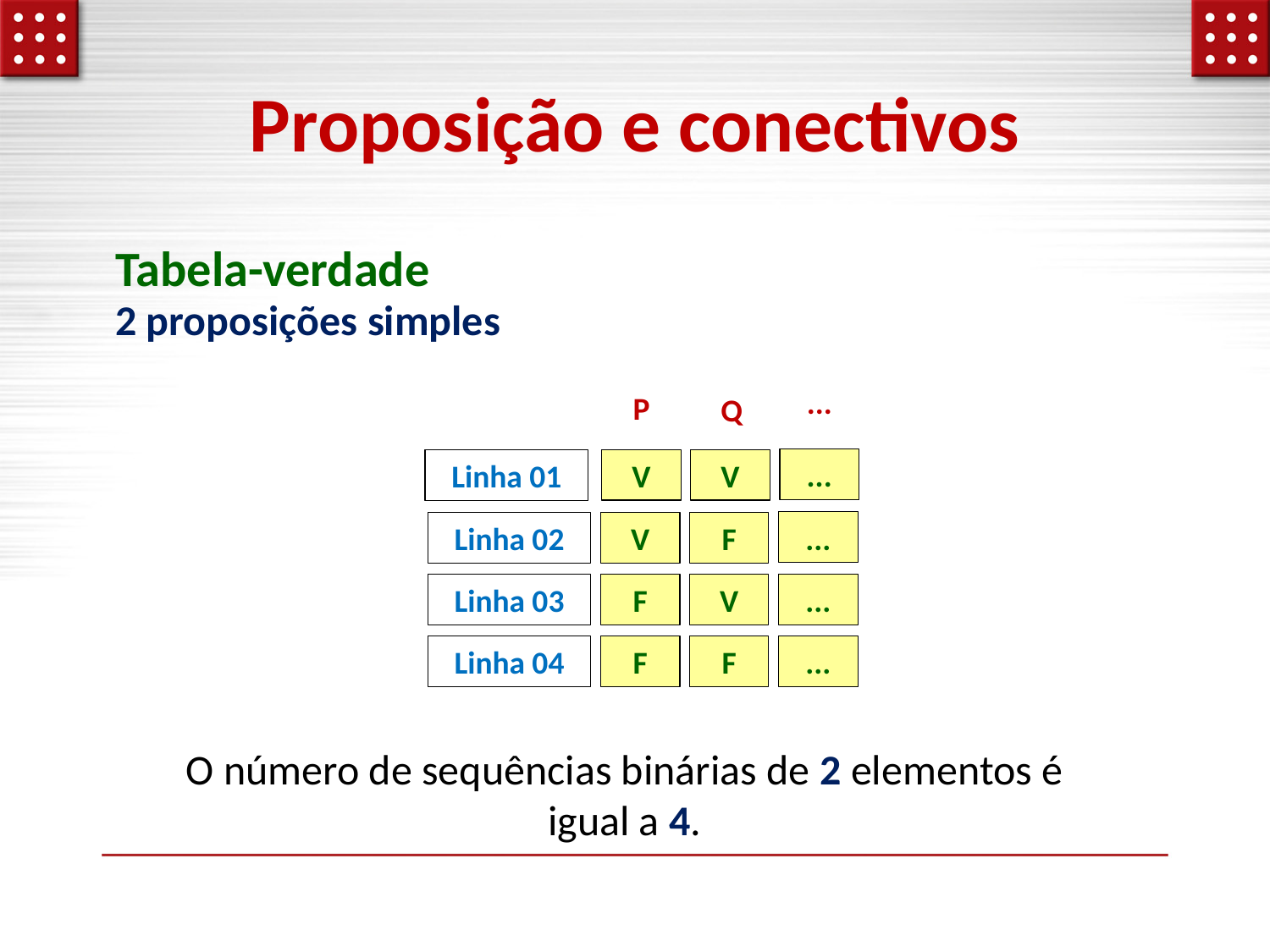

# Proposição e conectivos
Tabela-verdade
2 proposições simples
...
P
Q
...
V
V
Linha 01
...
V
F
Linha 02
...
F
V
Linha 03
...
F
F
Linha 04
O número de sequências binárias de 2 elementos é igual a 4.